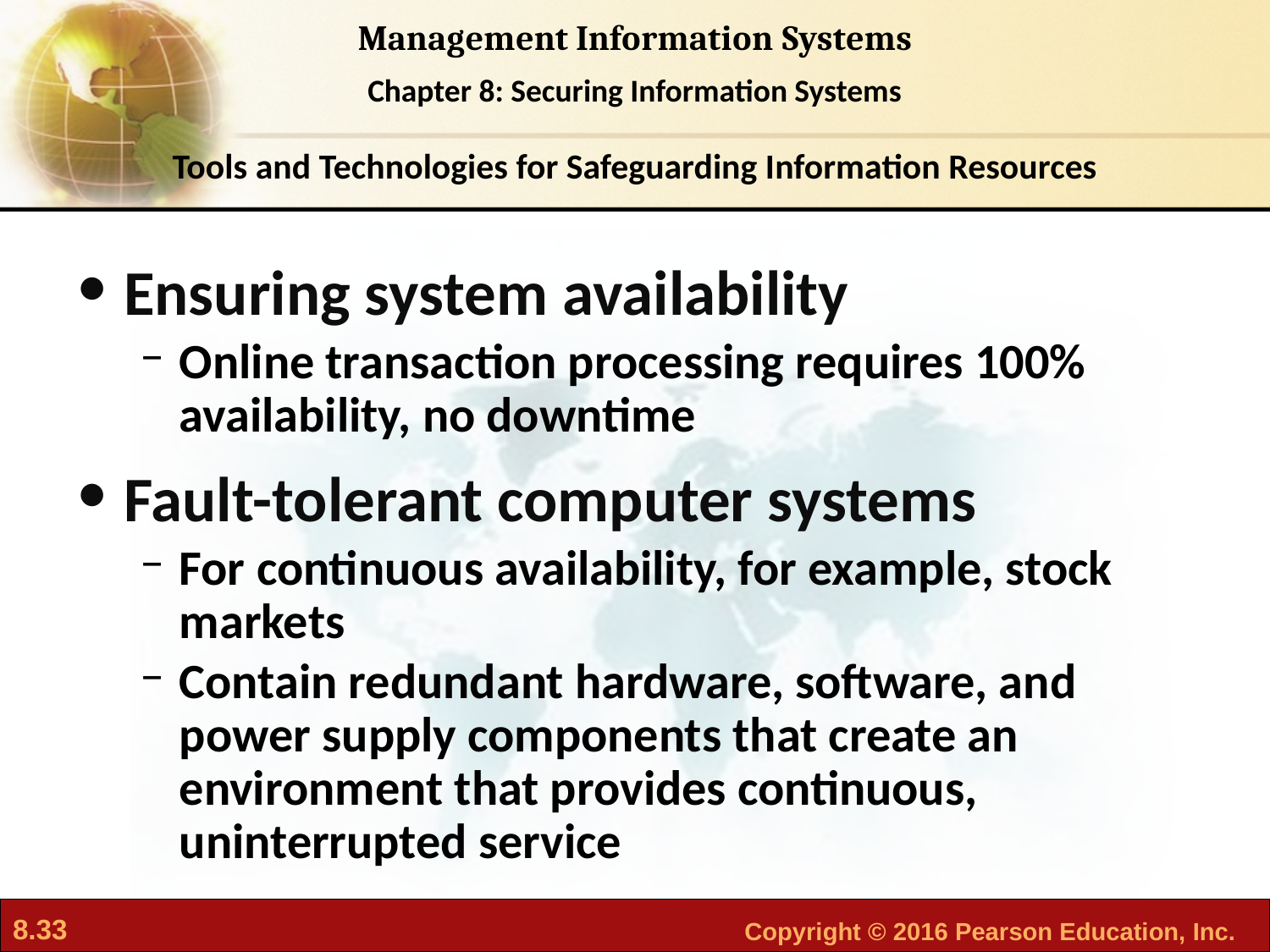

Tools and Technologies for Safeguarding Information Resources
Ensuring system availability
Online transaction processing requires 100% availability, no downtime
Fault-tolerant computer systems
For continuous availability, for example, stock markets
Contain redundant hardware, software, and power supply components that create an environment that provides continuous, uninterrupted service